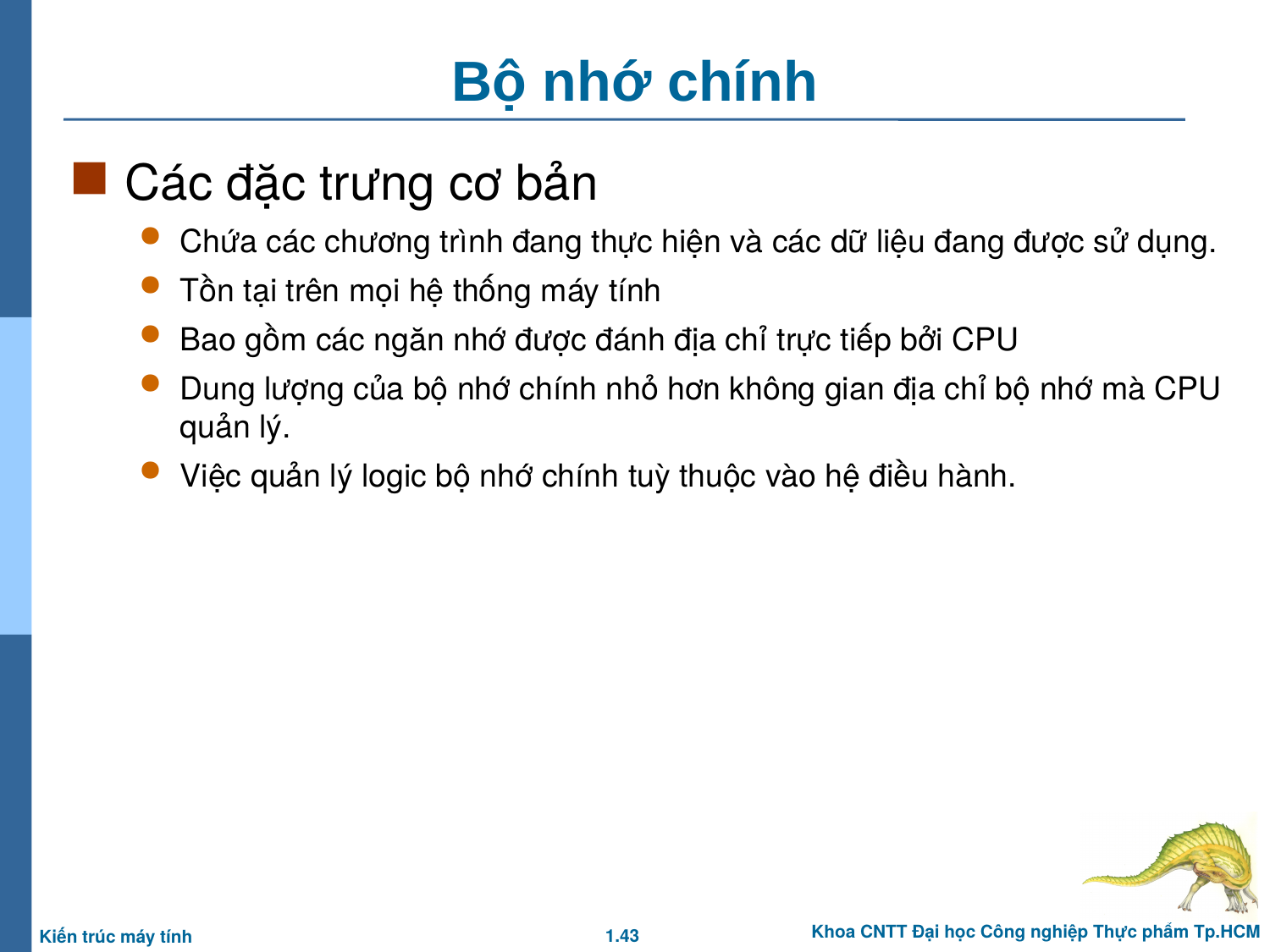

# Bộ nhớ chính
Các đặc trưng cơ bản
Chứa các chương trình đang thực hiện và các dữ liệu đang được sử dụng.
Tồn tại trên mọi hệ thống máy tính
Bao gồm các ngăn nhớ được đánh địa chỉ trực tiếp bởi CPU
Dung lượng của bộ nhớ chính nhỏ hơn không gian địa chỉ bộ nhớ mà CPU quản lý.
Việc quản lý logic bộ nhớ chính tuỳ thuộc vào hệ điều hành.